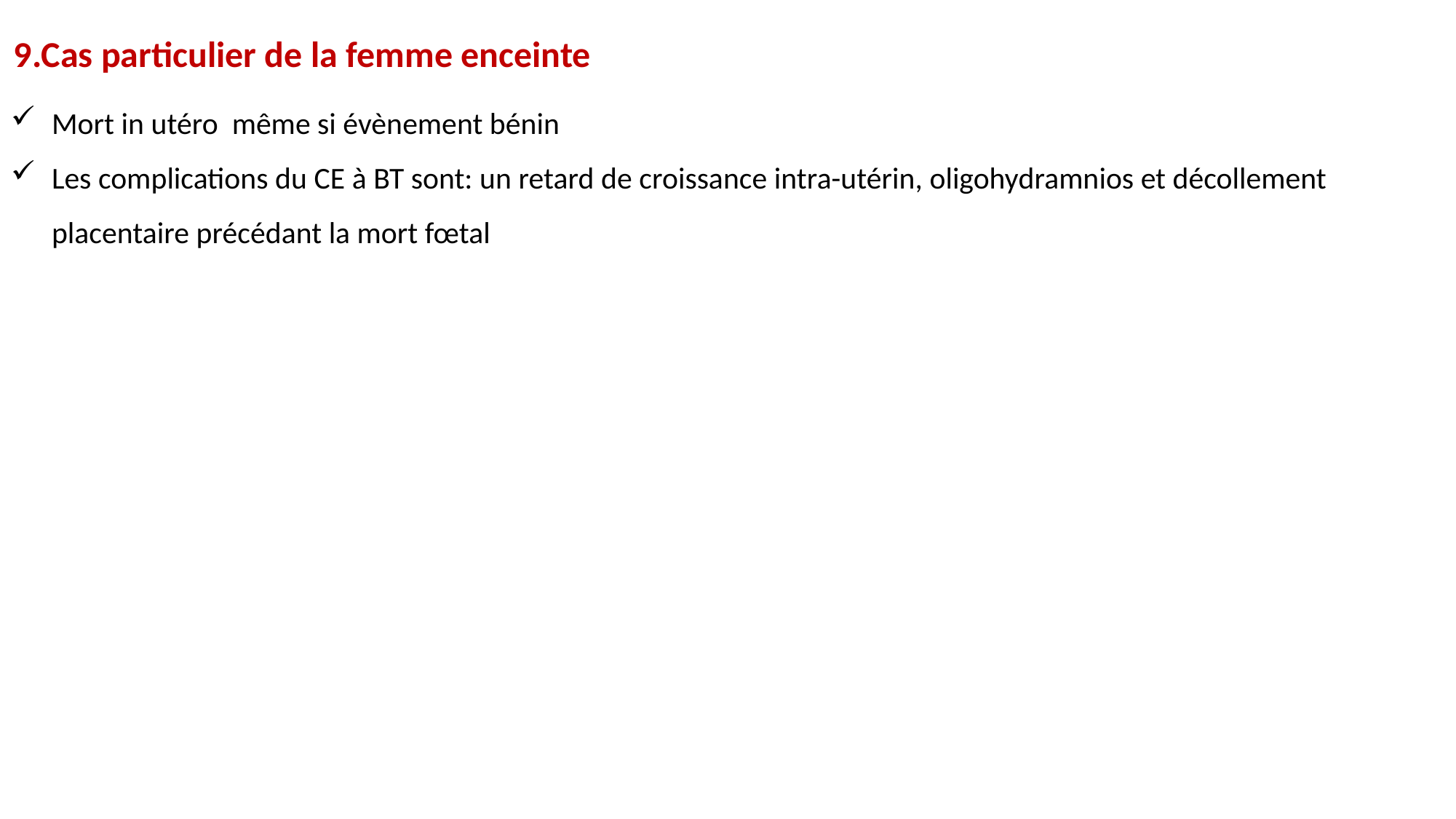

9.Cas particulier de la femme enceinte
Mort in utéro  même si évènement bénin
Les complications du CE à BT sont: un retard de croissance intra-utérin, oligohydramnios et décollement placentaire précédant la mort fœtal